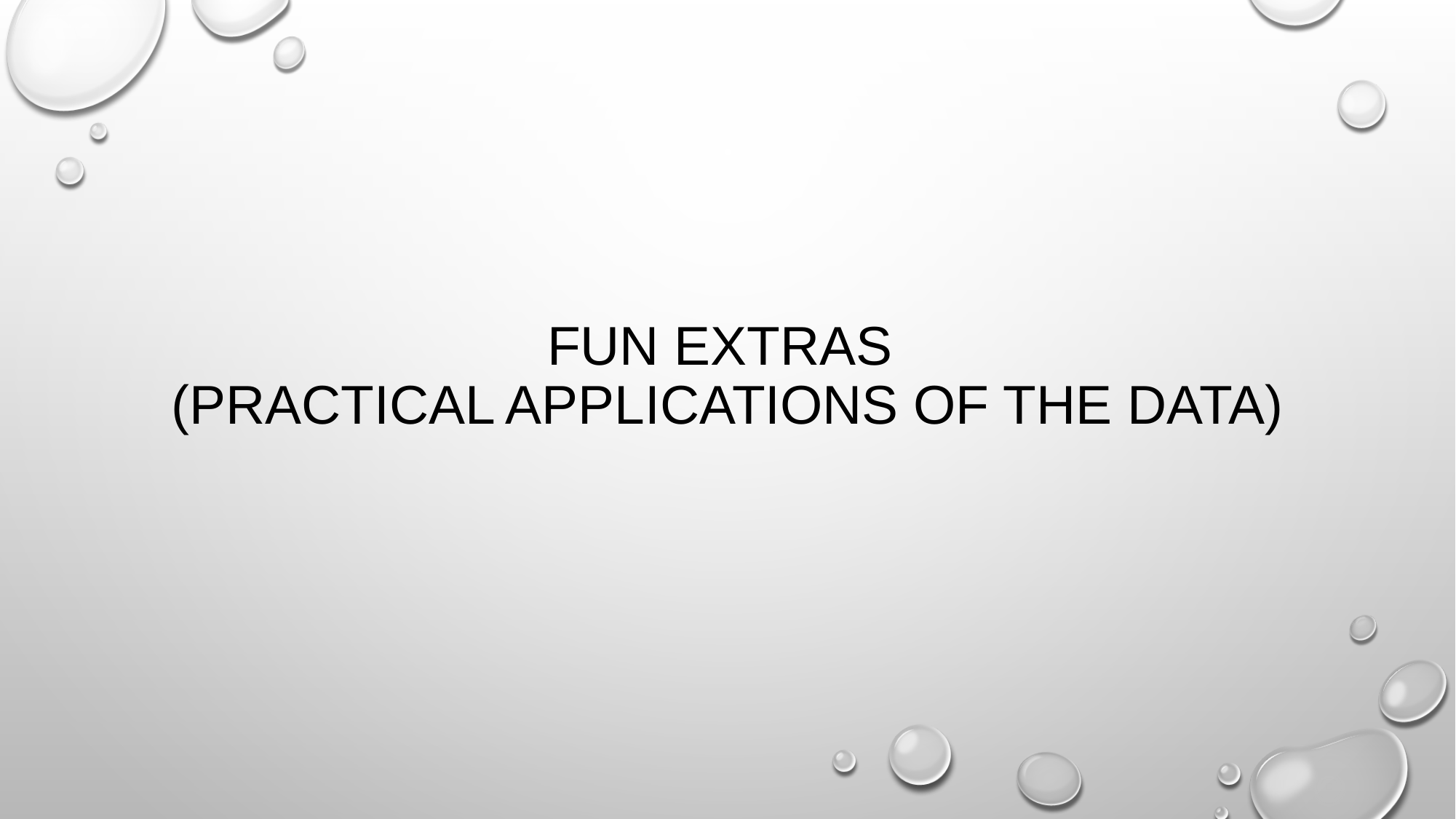

# FUN EXTRAS (PRACTICAL APPLICATIONS OF THE DATA)